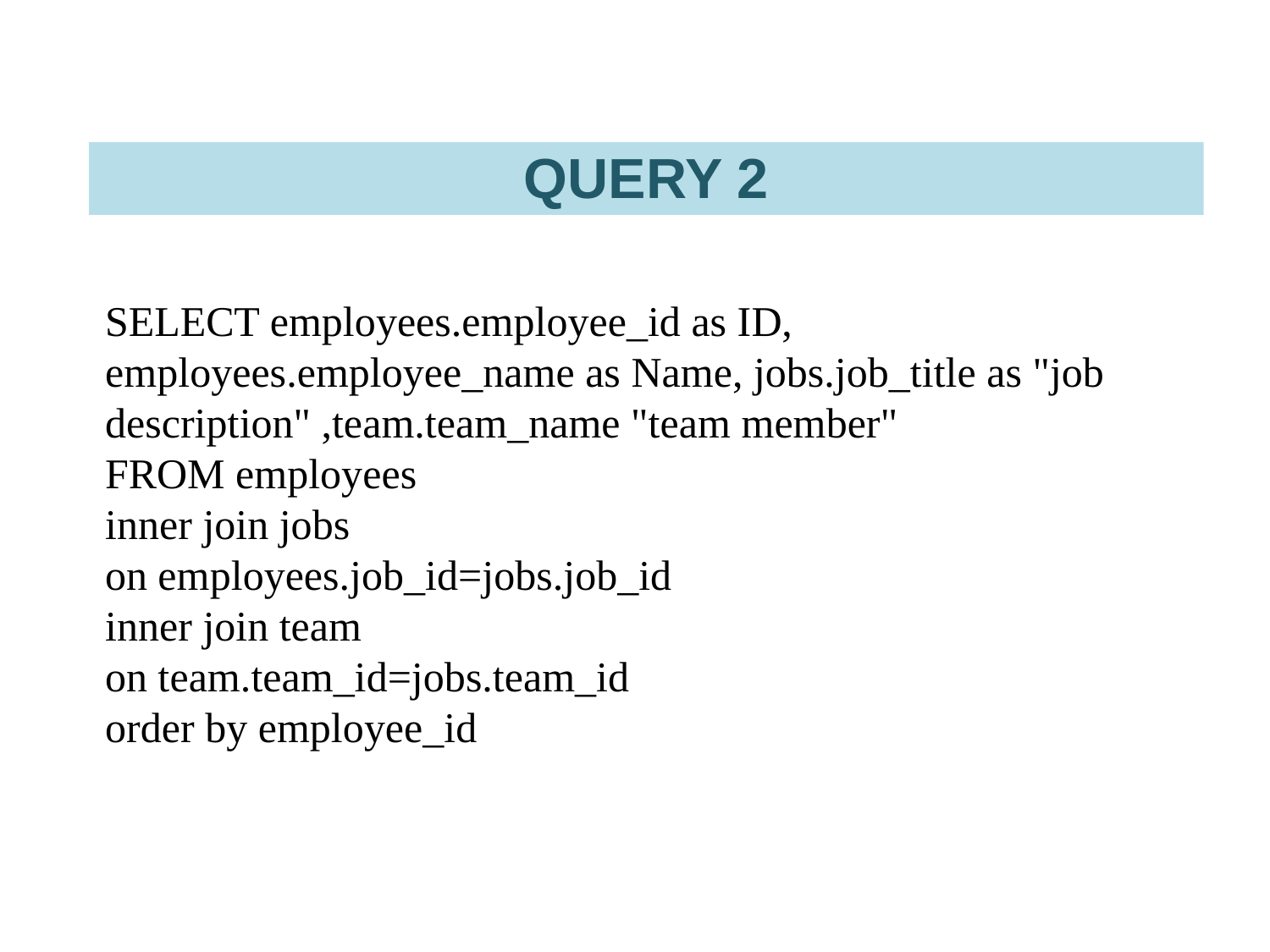

# QUERY 2
SELECT employees.employee_id as ID, employees.employee_name as Name, jobs.job_title as "job description" ,team.team_name "team member"
FROM employees
inner join jobs
on employees.job_id=jobs.job_id
inner join team
on team.team_id=jobs.team_id
order by employee_id